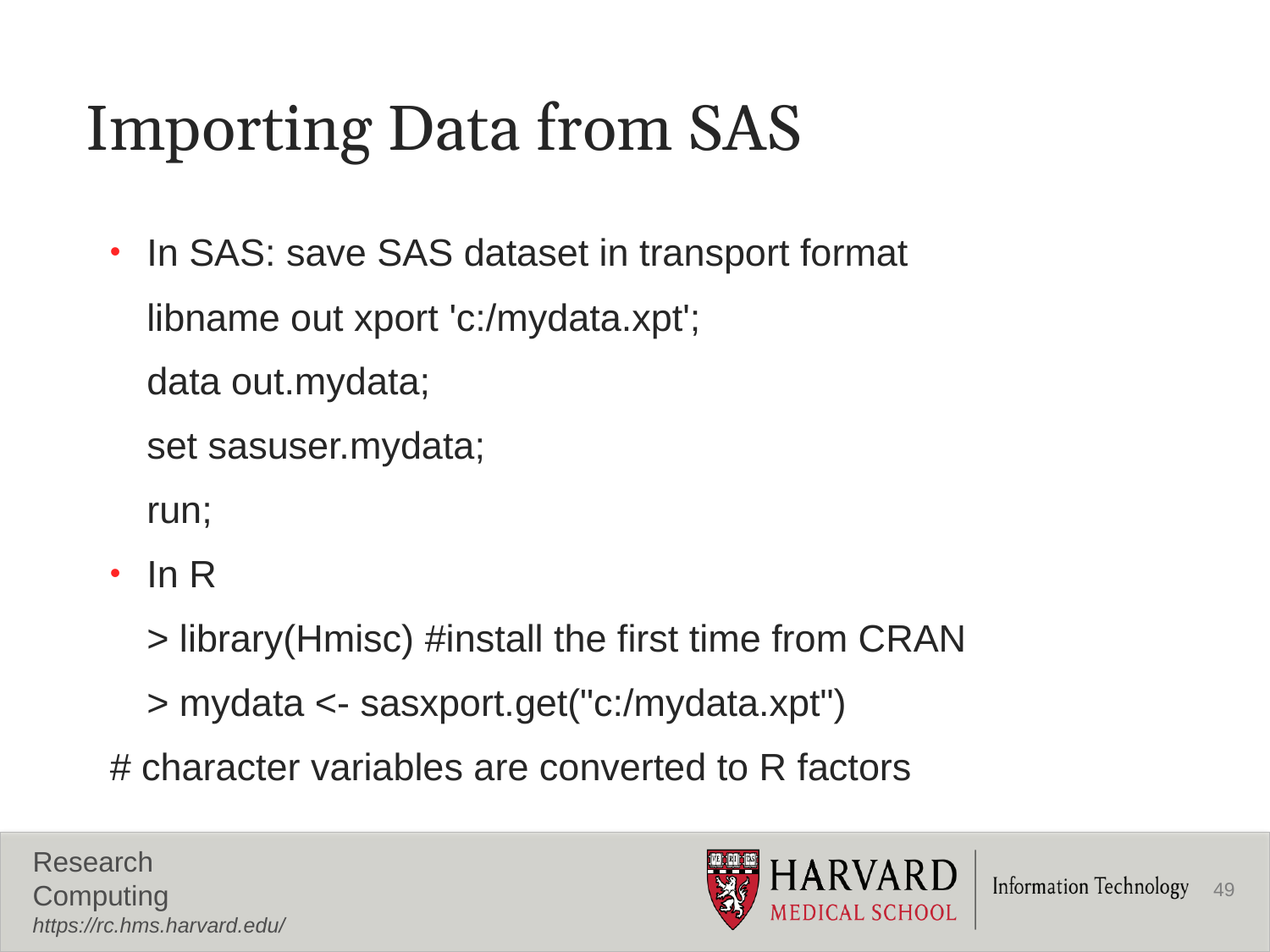

# Importing Data from SAS
In SAS: save SAS dataset in transport format
	libname out xport 'c:/mydata.xpt';
	data out.mydata;
	set sasuser.mydata;
	run;
In R
	> library(Hmisc) #install the first time from CRAN
	> mydata <- sasxport.get("c:/mydata.xpt")
# character variables are converted to R factors